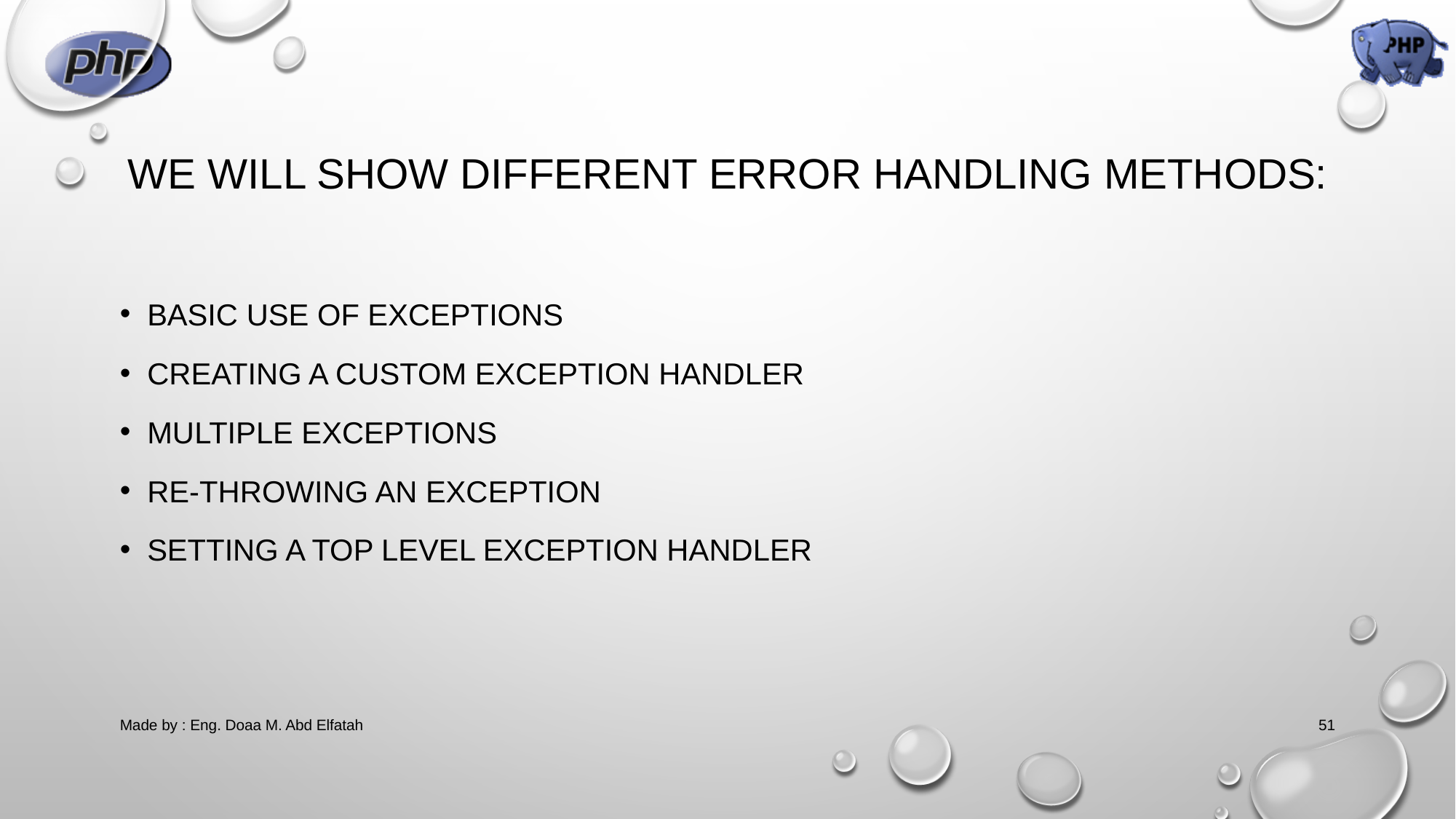

# We will show different error handling methods:
Basic use of Exceptions
Creating a custom exception handler
Multiple exceptions
Re-throwing an exception
Setting a top level exception handler

Made by : Eng. Doaa M. Abd Elfatah
51